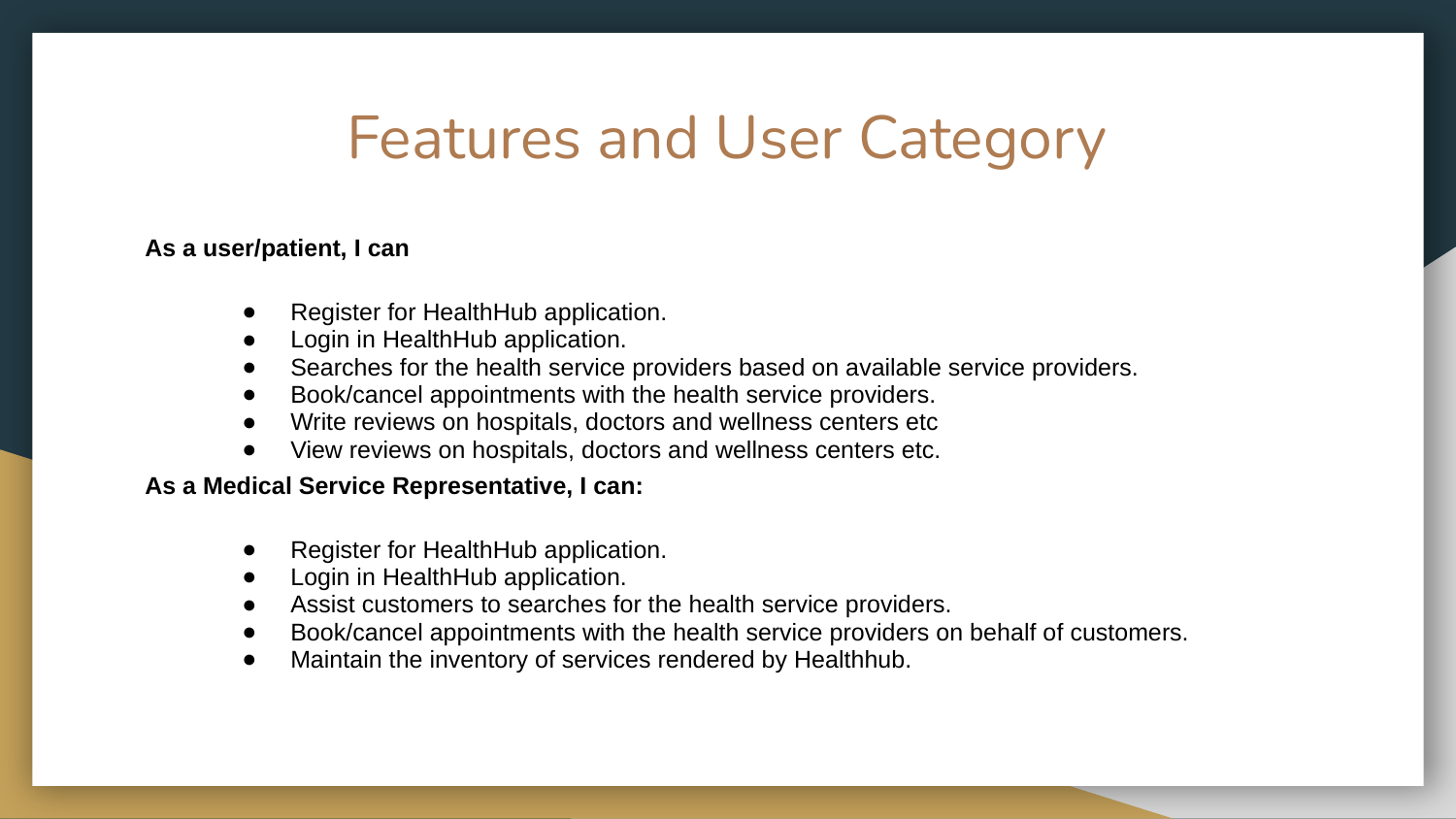

# Features and User Category
As a user/patient, I can
Register for HealthHub application.
Login in HealthHub application.
Searches for the health service providers based on available service providers.
Book/cancel appointments with the health service providers.
Write reviews on hospitals, doctors and wellness centers etc
View reviews on hospitals, doctors and wellness centers etc.
As a Medical Service Representative, I can:
Register for HealthHub application.
Login in HealthHub application.
Assist customers to searches for the health service providers.
Book/cancel appointments with the health service providers on behalf of customers.
Maintain the inventory of services rendered by Healthhub.